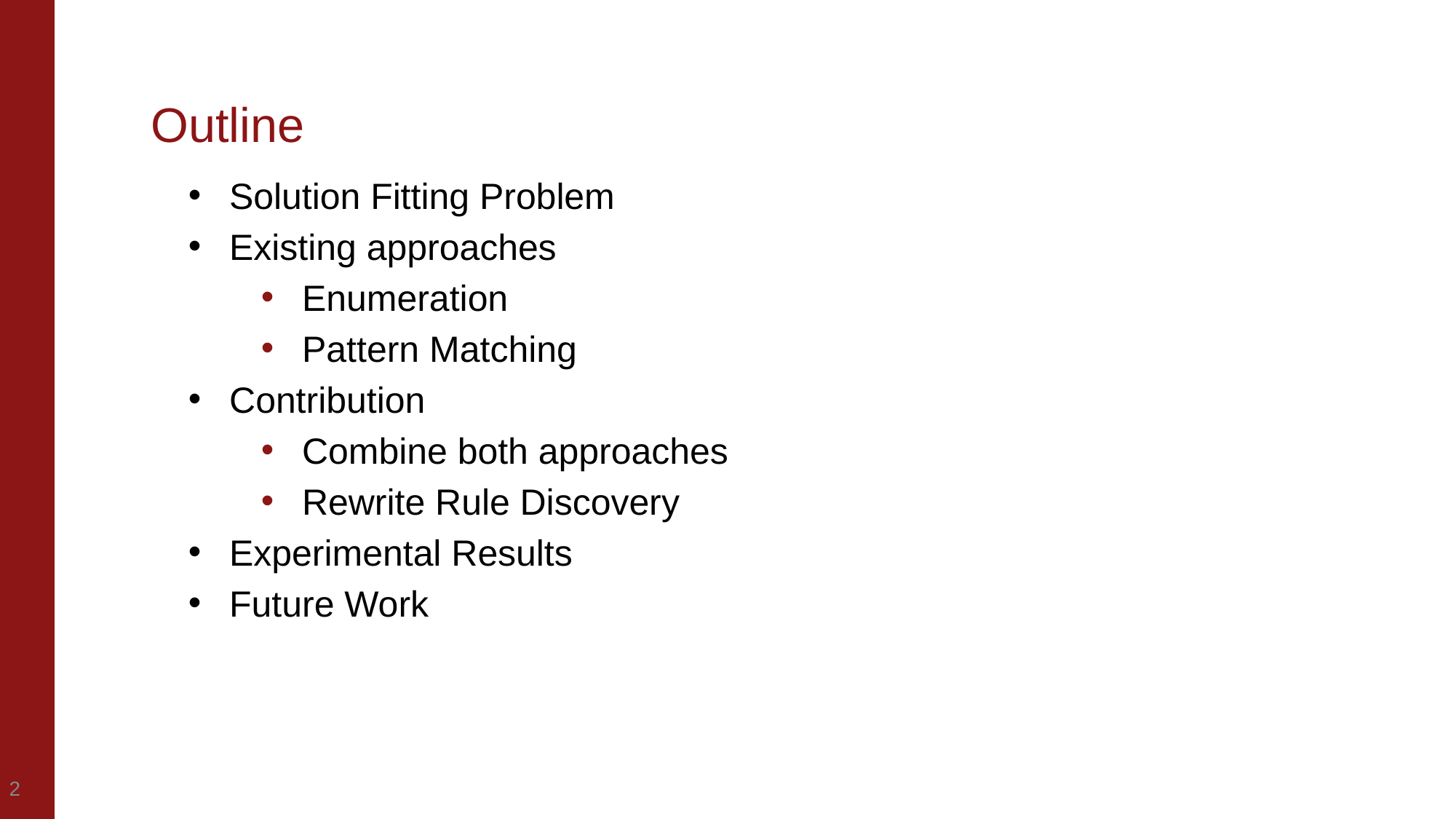

# Outline
Solution Fitting Problem
Existing approaches
Enumeration
Pattern Matching
Contribution
Combine both approaches
Rewrite Rule Discovery
Experimental Results
Future Work
2